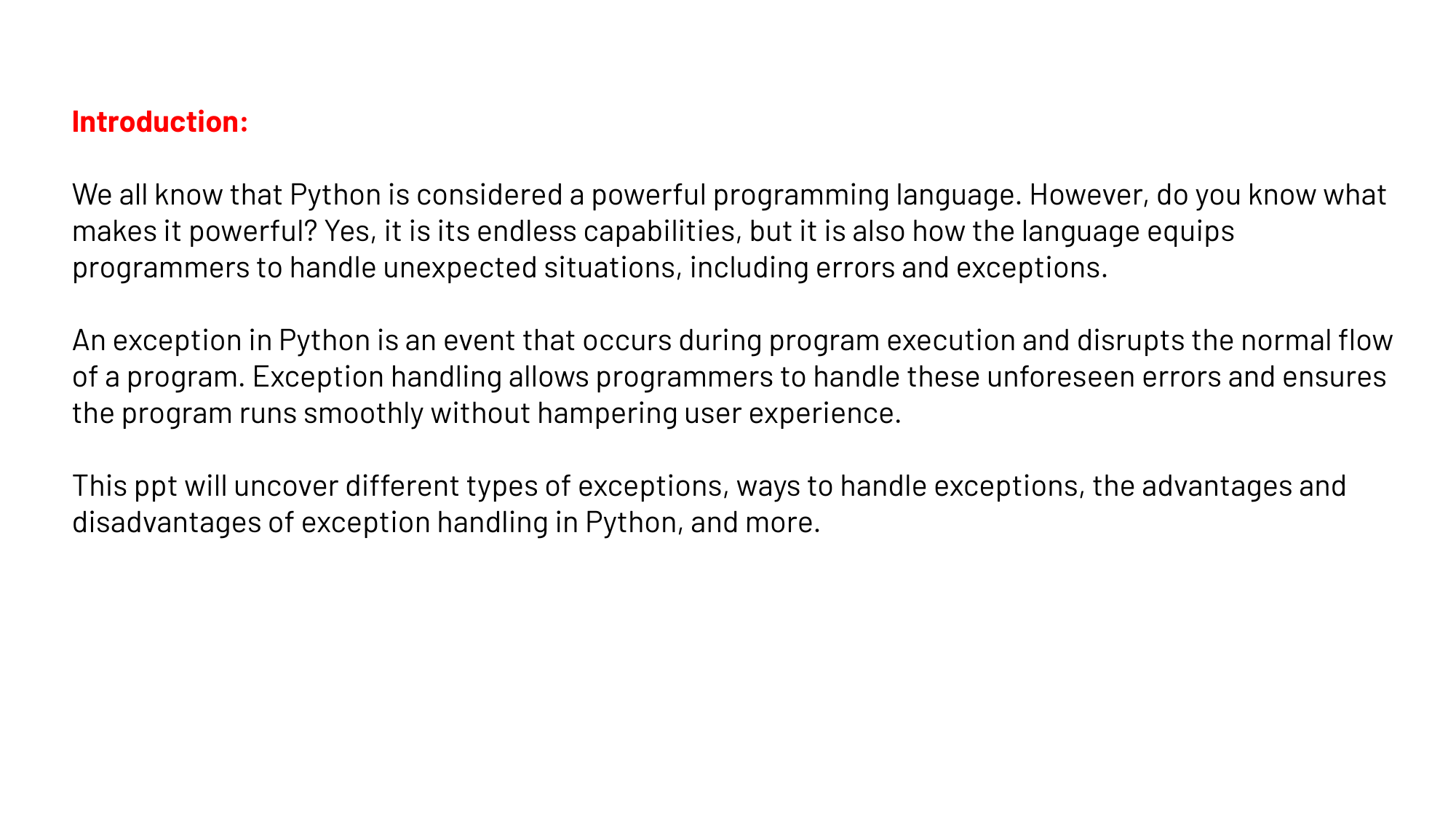

Introduction:

We all know that Python is considered a powerful programming language. However, do you know what makes it powerful? Yes, it is its endless capabilities, but it is also how the language equips programmers to handle unexpected situations, including errors and exceptions.

An exception in Python is an event that occurs during program execution and disrupts the normal flow of a program. Exception handling allows programmers to handle these unforeseen errors and ensures the program runs smoothly without hampering user experience.

This ppt will uncover different types of exceptions, ways to handle exceptions, the advantages and disadvantages of exception handling in Python, and more.